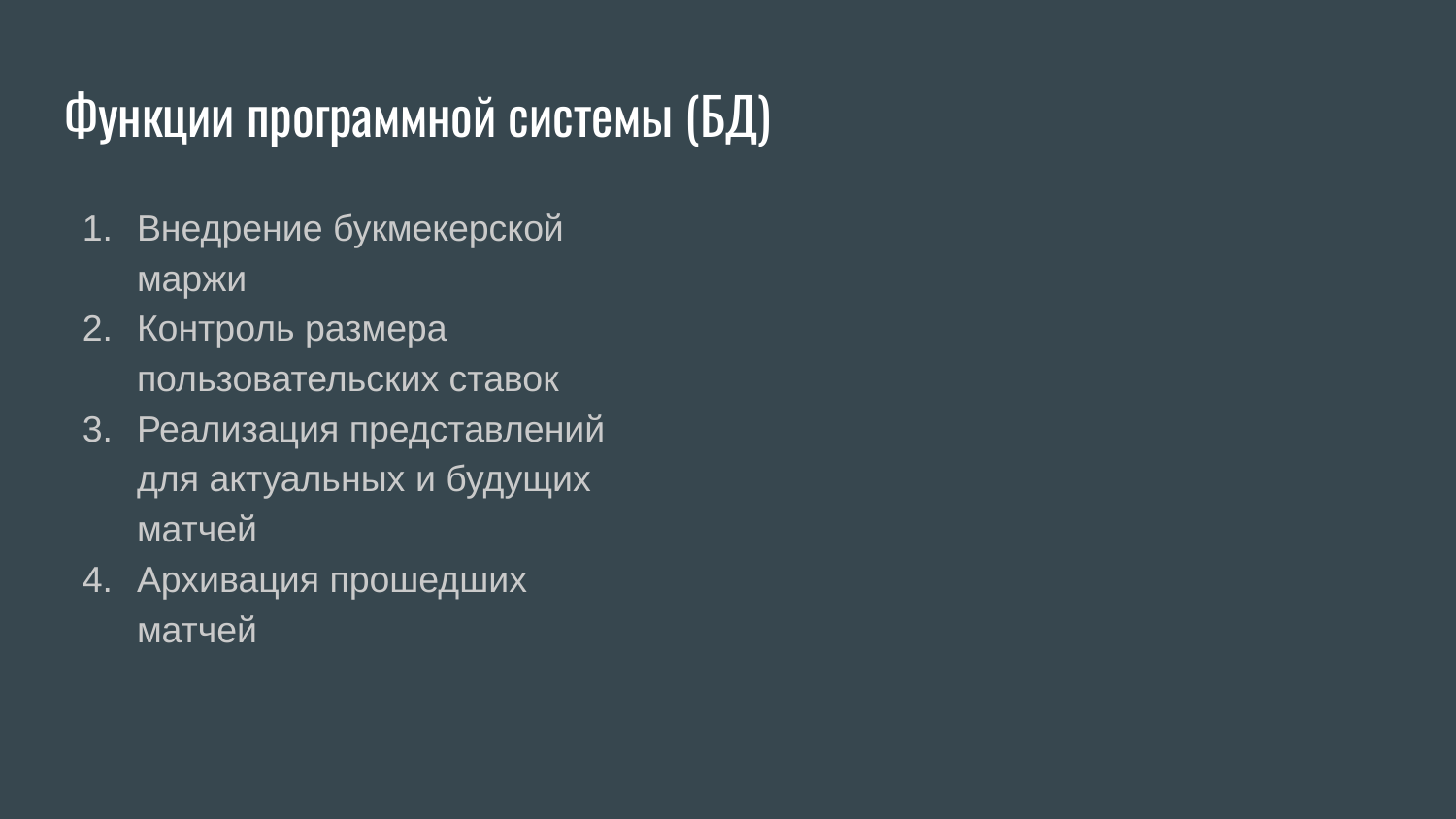

# Функции программной системы (БД)

Внедрение букмекерской маржи
Контроль размера пользовательских ставок
Реализация представлений для актуальных и будущих матчей
Архивация прошедших матчей